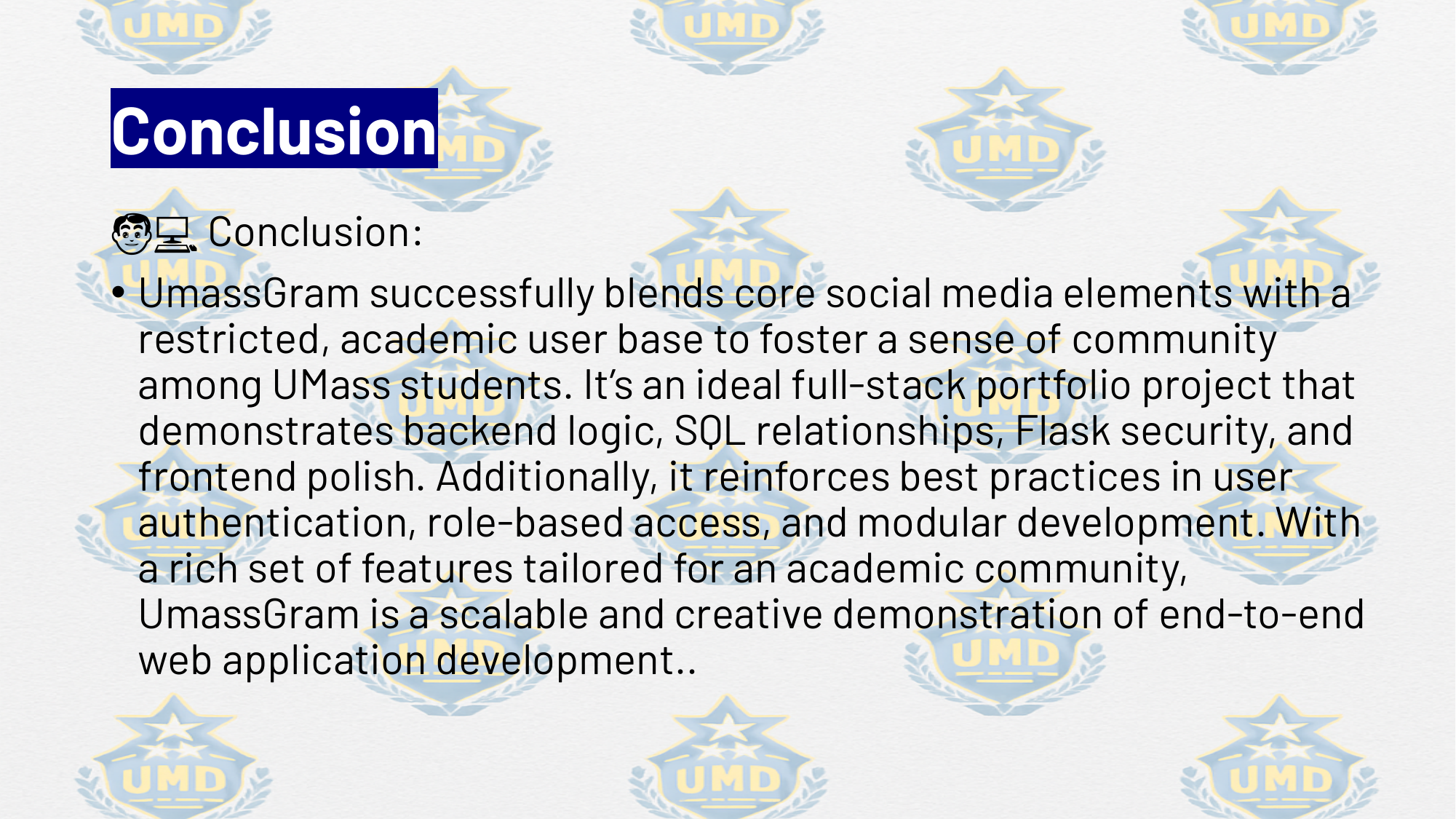

# Conclusion
👨‍💻 Conclusion:
UmassGram successfully blends core social media elements with a restricted, academic user base to foster a sense of community among UMass students. It’s an ideal full-stack portfolio project that demonstrates backend logic, SQL relationships, Flask security, and frontend polish. Additionally, it reinforces best practices in user authentication, role-based access, and modular development. With a rich set of features tailored for an academic community, UmassGram is a scalable and creative demonstration of end-to-end web application development..